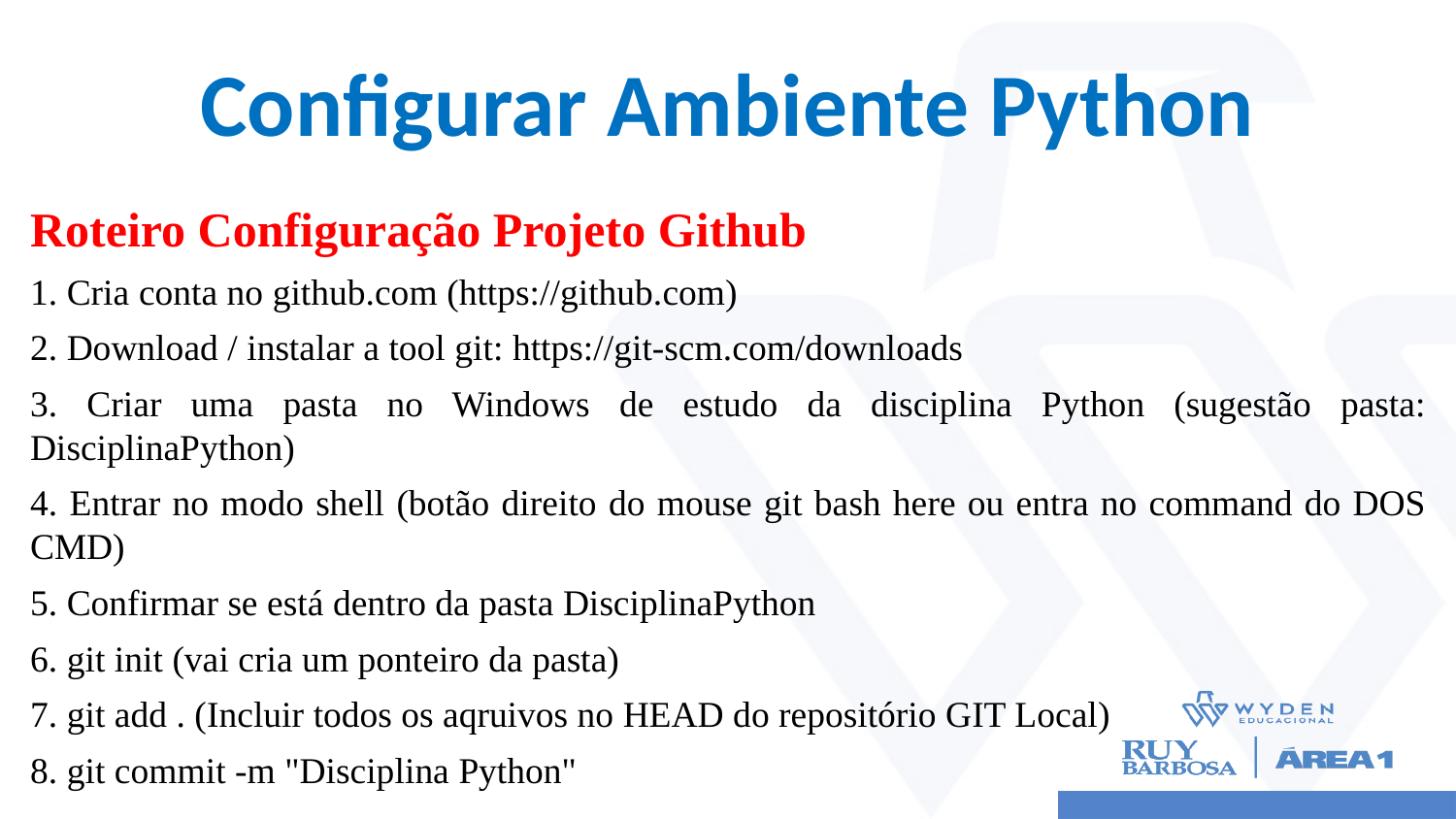

# Configurar Ambiente Python
Roteiro Configuração Projeto Github
1. Cria conta no github.com (https://github.com)
2. Download / instalar a tool git: https://git-scm.com/downloads
3. Criar uma pasta no Windows de estudo da disciplina Python (sugestão pasta: DisciplinaPython)
4. Entrar no modo shell (botão direito do mouse git bash here ou entra no command do DOS CMD)
5. Confirmar se está dentro da pasta DisciplinaPython
6. git init (vai cria um ponteiro da pasta)
7. git add . (Incluir todos os aqruivos no HEAD do repositório GIT Local)
8. git commit -m "Disciplina Python"